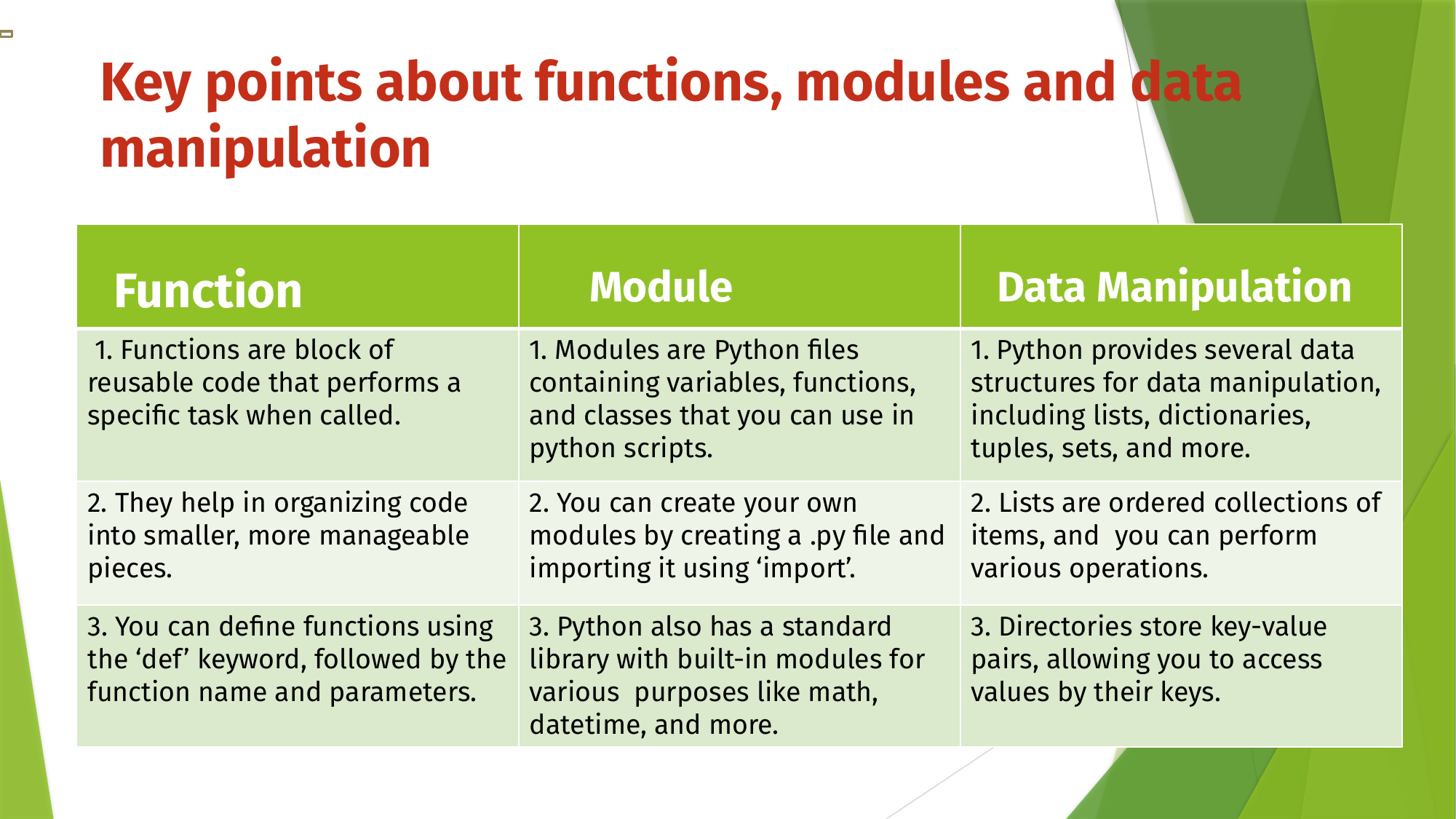

# Key points about functions, modules and data manipulation
| Function | Module | Data Manipulation |
| --- | --- | --- |
| 1. Functions are block of reusable code that performs a specific task when called. | 1. Modules are Python files containing variables, functions, and classes that you can use in python scripts. | 1. Python provides several data structures for data manipulation, including lists, dictionaries, tuples, sets, and more. |
| 2. They help in organizing code into smaller, more manageable pieces. | 2. You can create your own modules by creating a .py file and importing it using ‘import’. | 2. Lists are ordered collections of items, and you can perform various operations. |
| 3. You can define functions using the ‘def’ keyword, followed by the function name and parameters. | 3. Python also has a standard library with built-in modules for various purposes like math, datetime, and more. | 3. Directories store key-value pairs, allowing you to access values by their keys. |